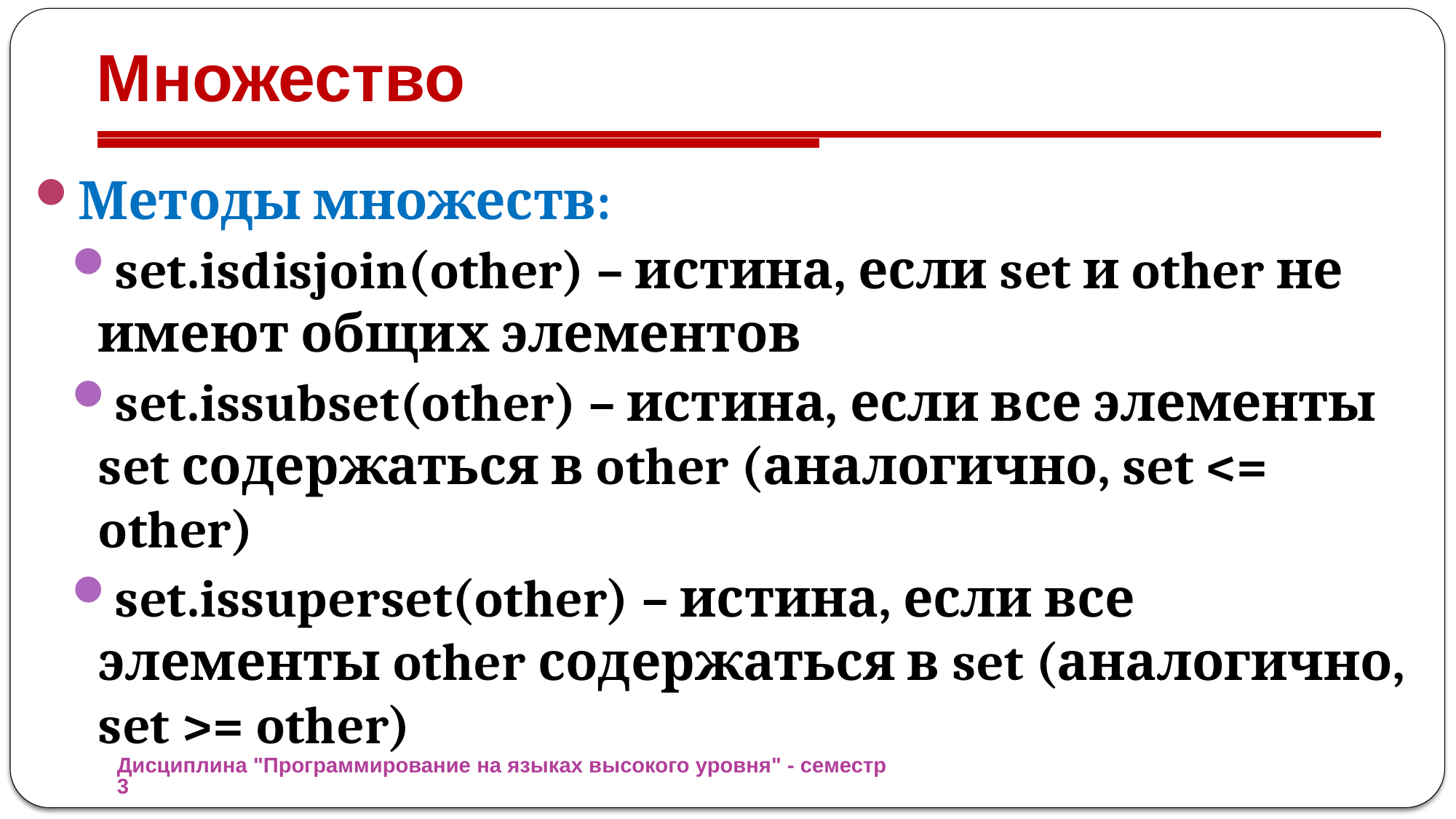

# Множество
Методы множеств:
set.isdisjoin(other) – истина, если set и other не имеют общих элементов
set.issubset(other) – истина, если все элементы set содержаться в other (аналогично, set <= other)
set.issuperset(other) – истина, если все элементы other содержаться в set (аналогично, set >= other)

Дисциплина "Программирование на языках высокого уровня" - семестр 3